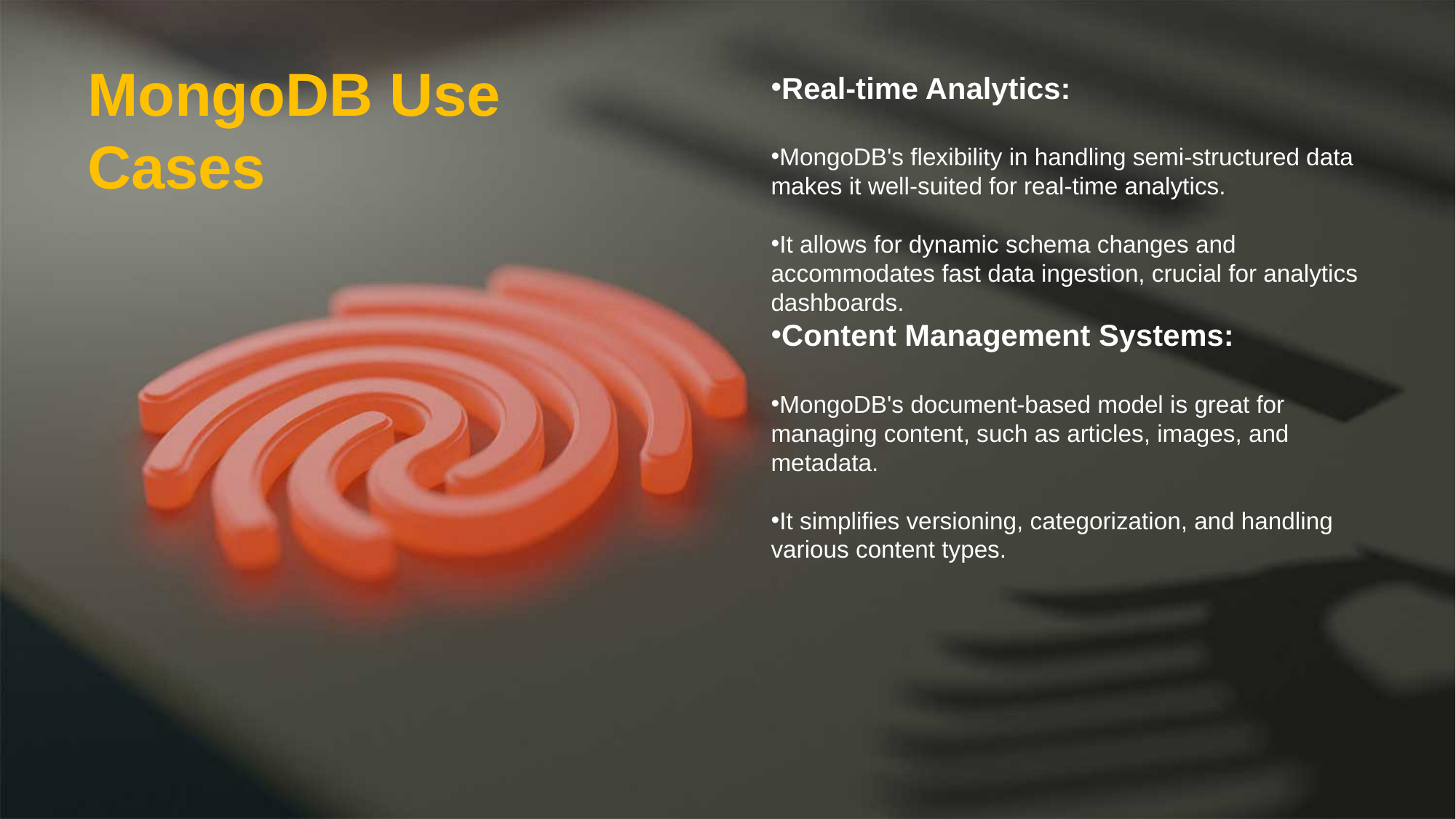

MongoDB Use Cases
Real-time Analytics:

MongoDB's flexibility in handling semi-structured data makes it well-suited for real-time analytics.

It allows for dynamic schema changes and accommodates fast data ingestion, crucial for analytics dashboards.
Content Management Systems:

MongoDB's document-based model is great for managing content, such as articles, images, and metadata.

It simplifies versioning, categorization, and handling various content types.